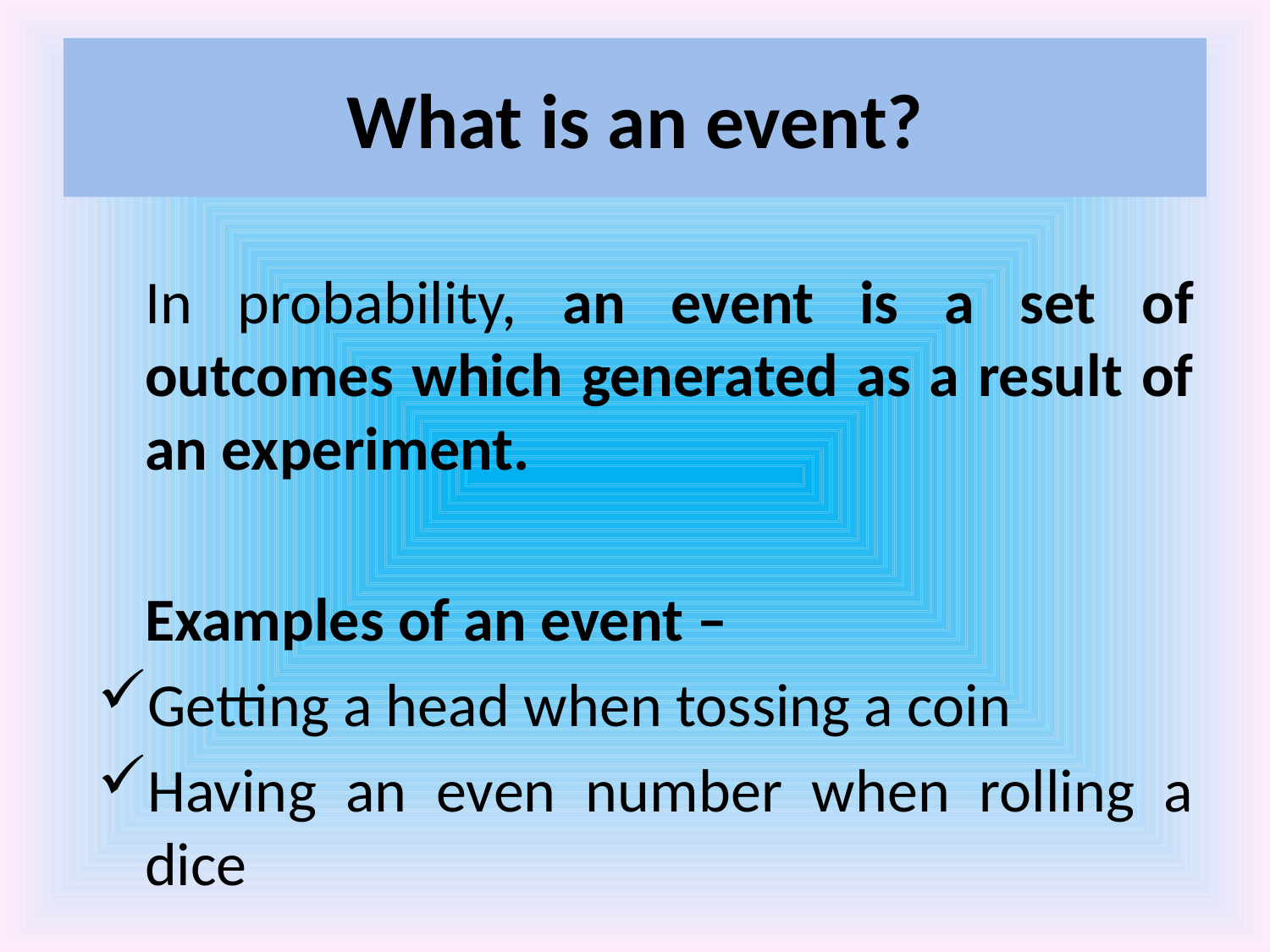

# What is an event?

	In probability, an event is a set of outcomes which generated as a result of an experiment.

	Examples of an event –
Getting a head when tossing a coin
Having an even number when rolling a dice